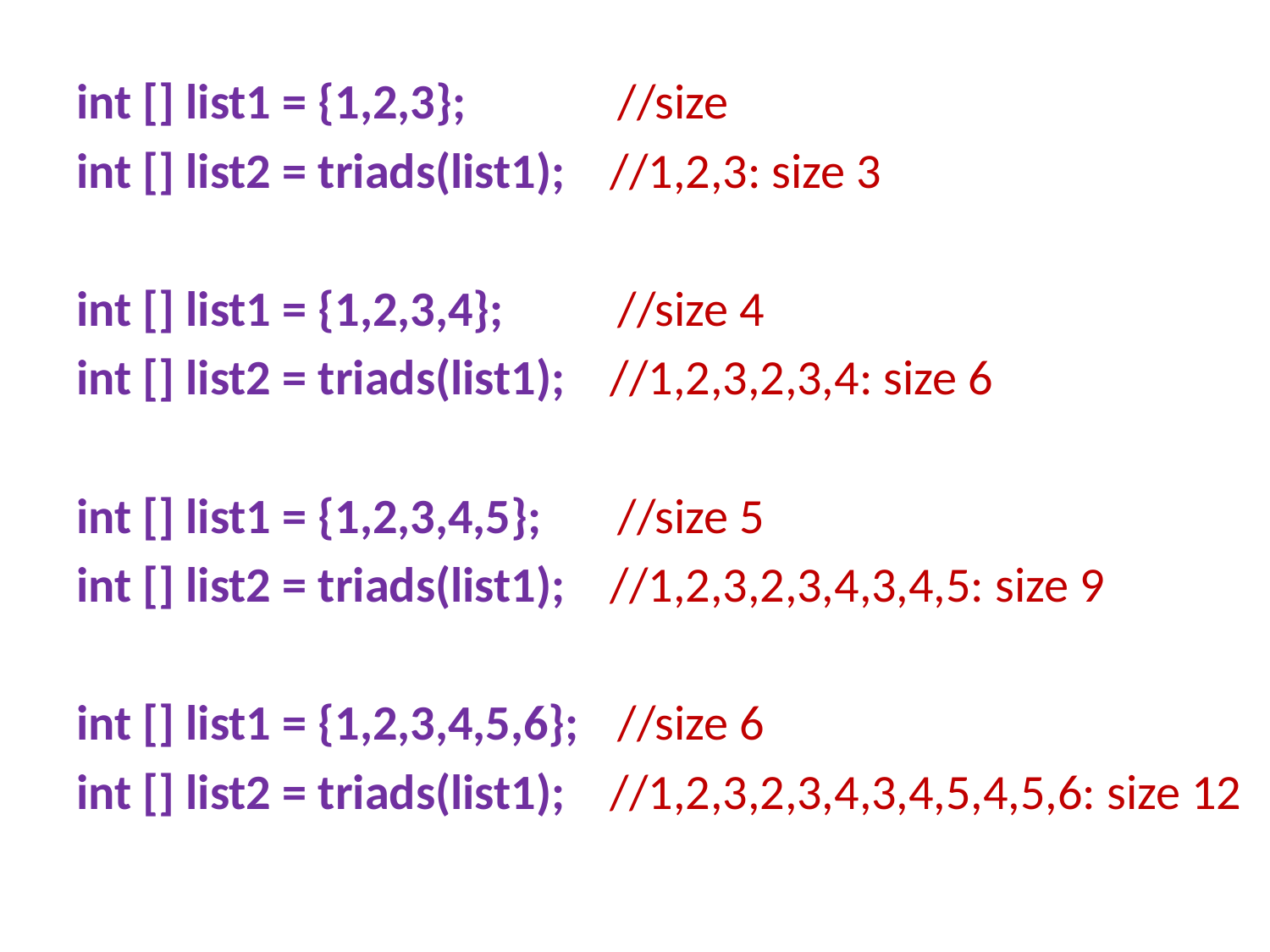

int [] list1 = {1,2,3};	   //size
int [] list2 = triads(list1);    //1,2,3: size 3

int [] list1 = {1,2,3,4};	   //size 4
int [] list2 = triads(list1);    //1,2,3,2,3,4: size 6

int [] list1 = {1,2,3,4,5};	   //size 5
int [] list2 = triads(list1);    //1,2,3,2,3,4,3,4,5: size 9

int [] list1 = {1,2,3,4,5,6};	   //size 6
int [] list2 = triads(list1);    //1,2,3,2,3,4,3,4,5,4,5,6: size 12